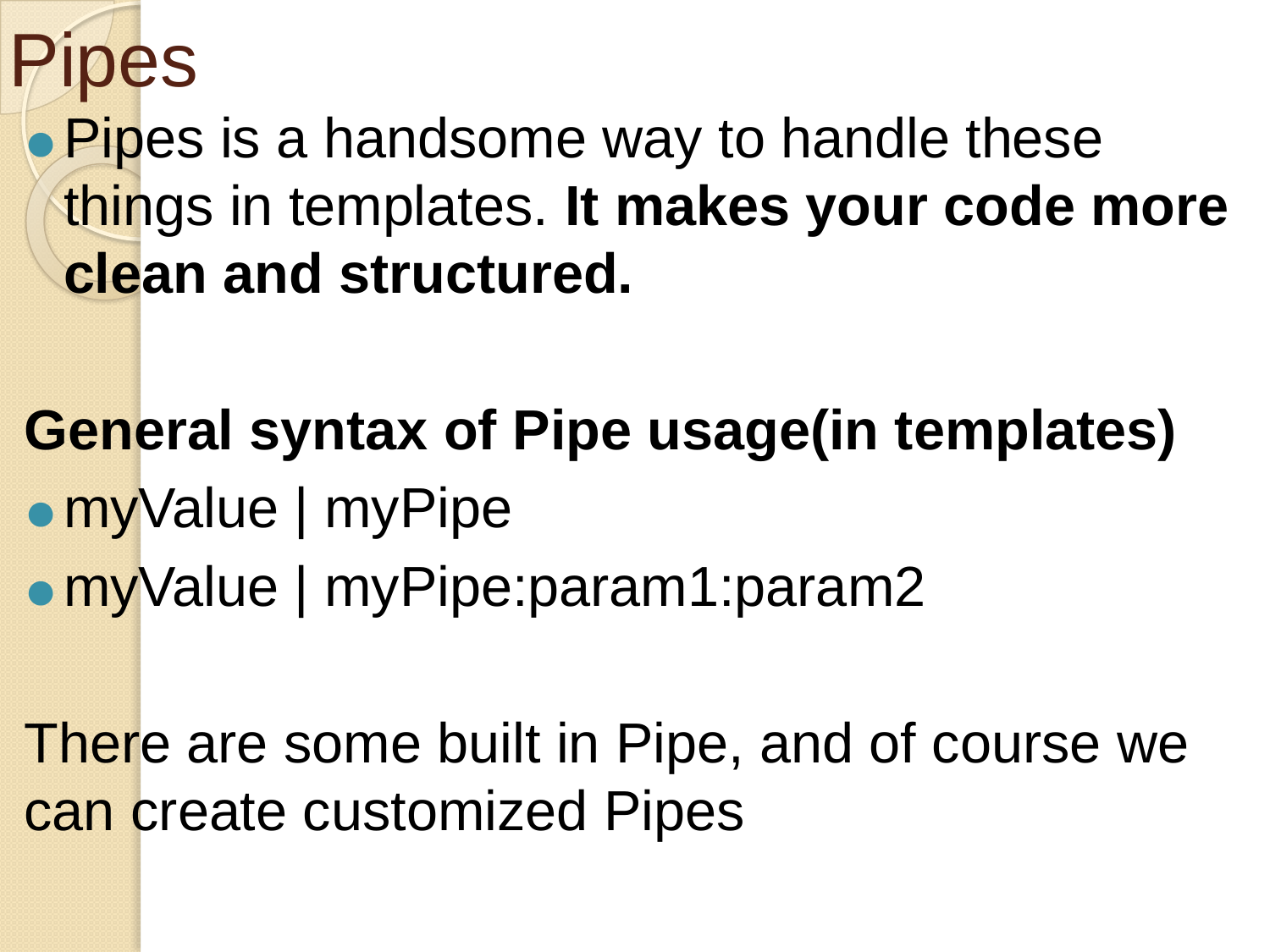

# Pipes
Pipes is a handsome way to handle these things in templates. It makes your code more clean and structured.

General syntax of Pipe usage(in templates)
myValue | myPipe
myValue | myPipe:param1:param2

There are some built in Pipe, and of course we can create customized Pipes